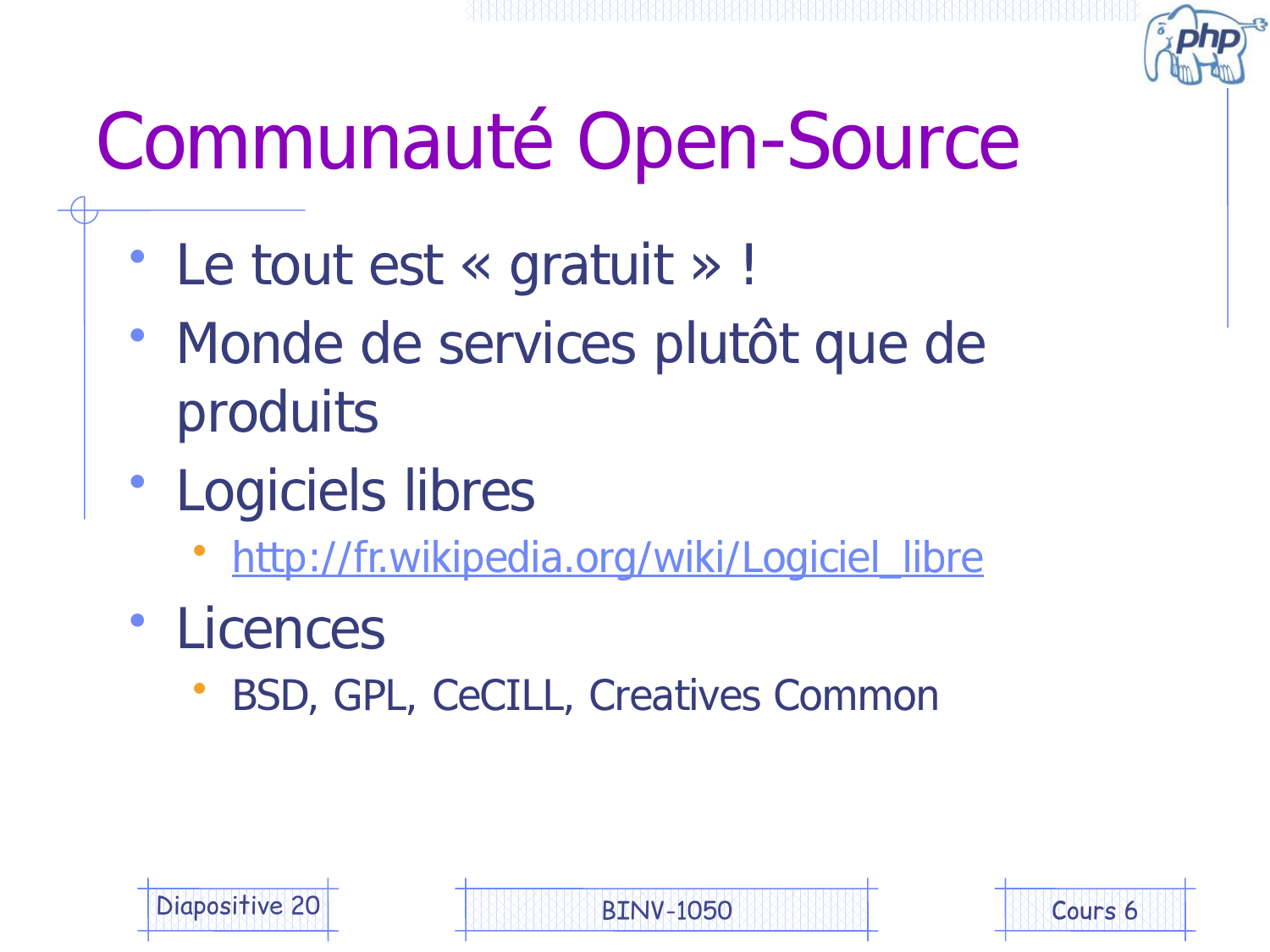

# Communauté Open-Source
Le tout est « gratuit » !
Monde de services plutôt que de produits
Logiciels libres
http://fr.wikipedia.org/wiki/Logiciel_libre
Licences
BSD, GPL, CeCILL, Creatives Common
Diapositive 20
BINV-1050
Cours 6